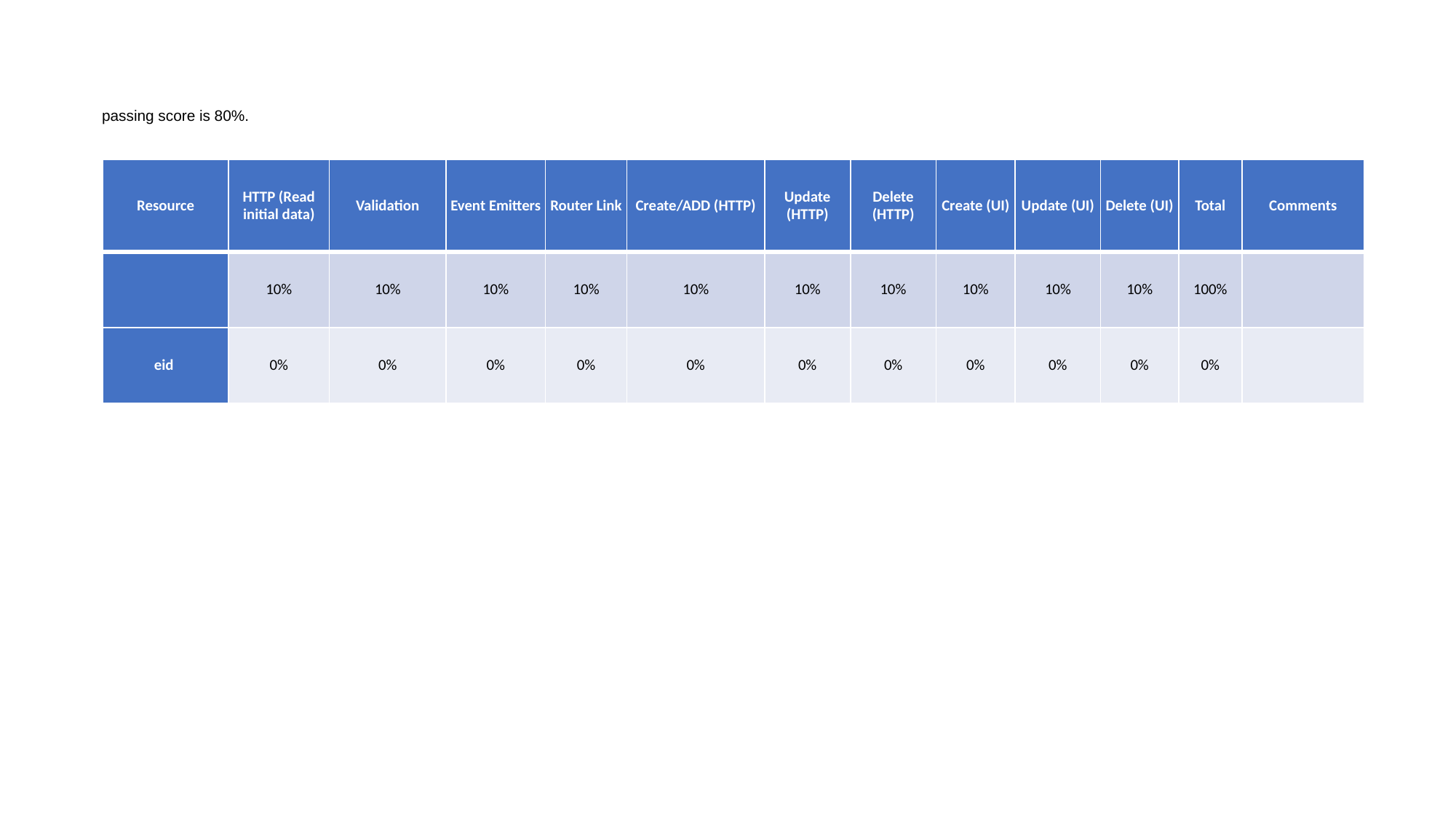

passing score is 80%.

| Resource | HTTP (Read initial data) | Validation | Event Emitters | Router Link | Create/ADD (HTTP) | Update (HTTP) | Delete (HTTP) | Create (UI) | Update (UI) | Delete (UI) | Total | Comments |
| --- | --- | --- | --- | --- | --- | --- | --- | --- | --- | --- | --- | --- |
|  | 10% | 10% | 10% | 10% | 10% | 10% | 10% | 10% | 10% | 10% | 100% |  |
| eid | 0% | 0% | 0% | 0% | 0% | 0% | 0% | 0% | 0% | 0% | 0% |  |